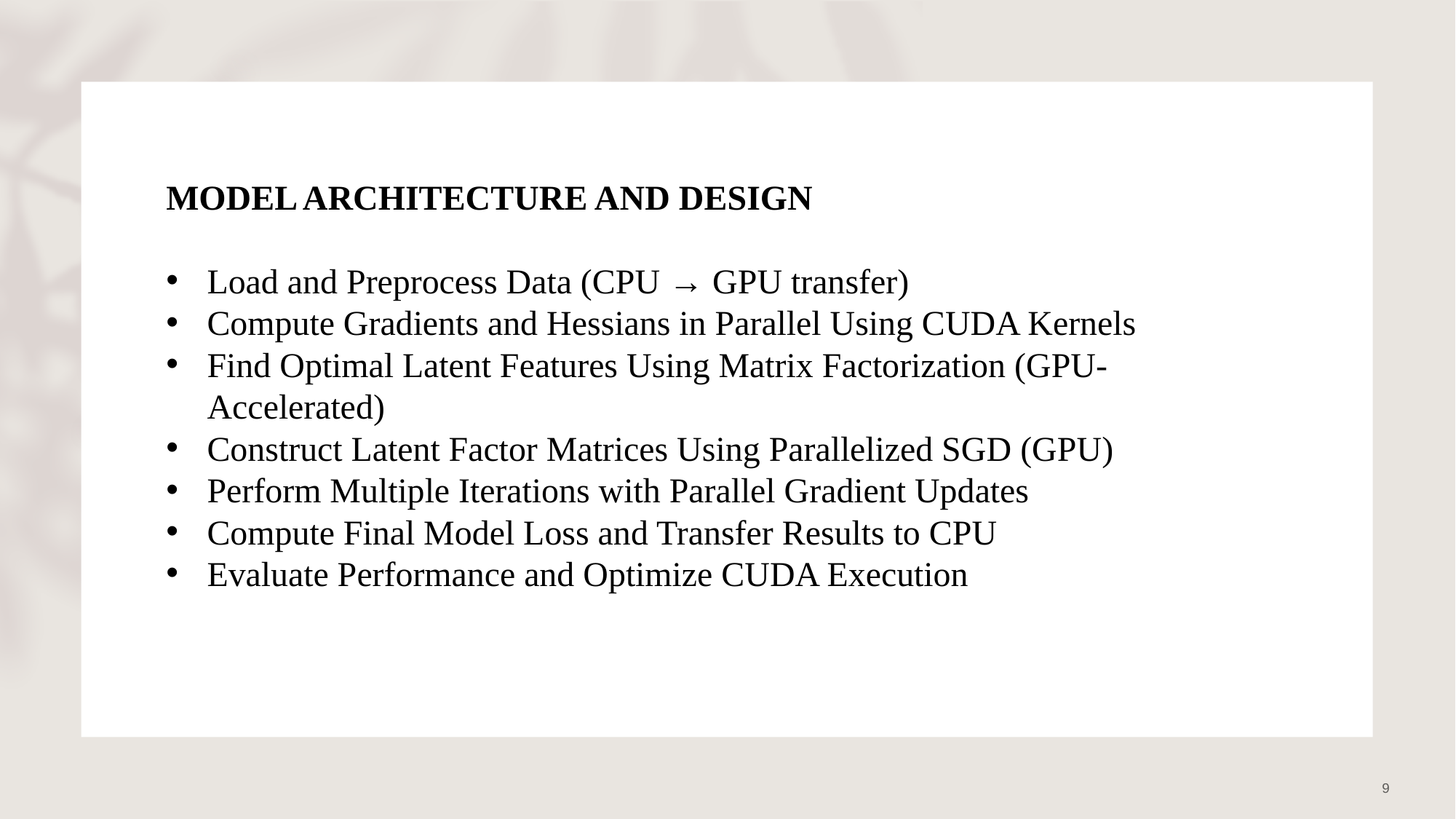

MODEL ARCHITECTURE AND DESIGN

Load and Preprocess Data (CPU → GPU transfer)
Compute Gradients and Hessians in Parallel Using CUDA Kernels
Find Optimal Latent Features Using Matrix Factorization (GPU-Accelerated)
Construct Latent Factor Matrices Using Parallelized SGD (GPU)
Perform Multiple Iterations with Parallel Gradient Updates
Compute Final Model Loss and Transfer Results to CPU
Evaluate Performance and Optimize CUDA Execution
9